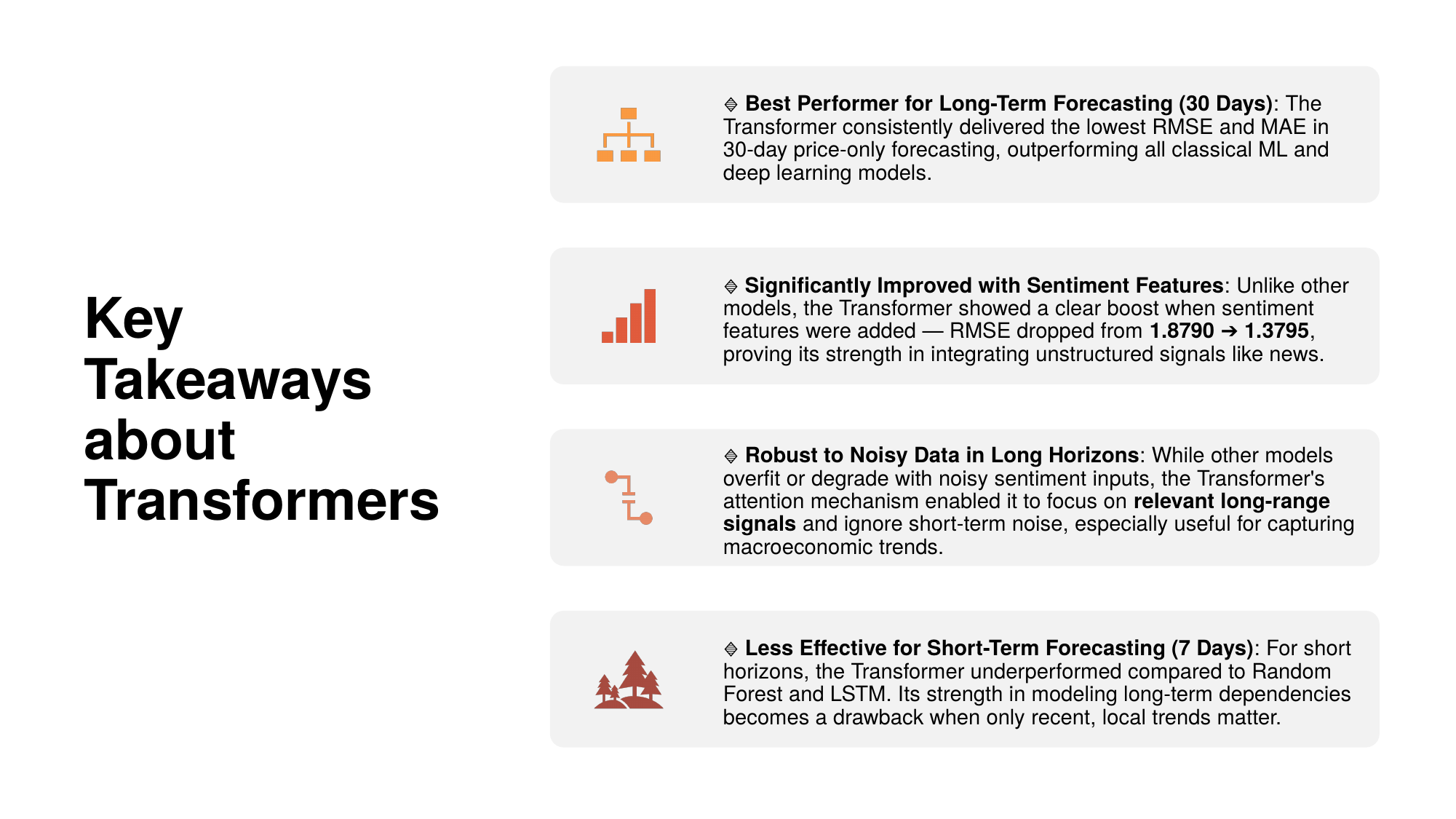

# Key Takeaways about Transformers
🔹 Best Performer for Long-Term Forecasting (30 Days): The Transformer consistently delivered the lowest RMSE and MAE in 30-day price-only forecasting, outperforming all classical ML and deep learning models.
🔹 Significantly Improved with Sentiment Features: Unlike other models, the Transformer showed a clear boost when sentiment features were added — RMSE dropped from 1.8790 ➔ 1.3795, proving its strength in integrating unstructured signals like news.
🔹 Robust to Noisy Data in Long Horizons: While other models overfit or degrade with noisy sentiment inputs, the Transformer's attention mechanism enabled it to focus on relevant long-range signals and ignore short-term noise, especially useful for capturing macroeconomic trends.
🔹 Less Effective for Short-Term Forecasting (7 Days): For short horizons, the Transformer underperformed compared to Random Forest and LSTM. Its strength in modeling long-term dependencies becomes a drawback when only recent, local trends matter.